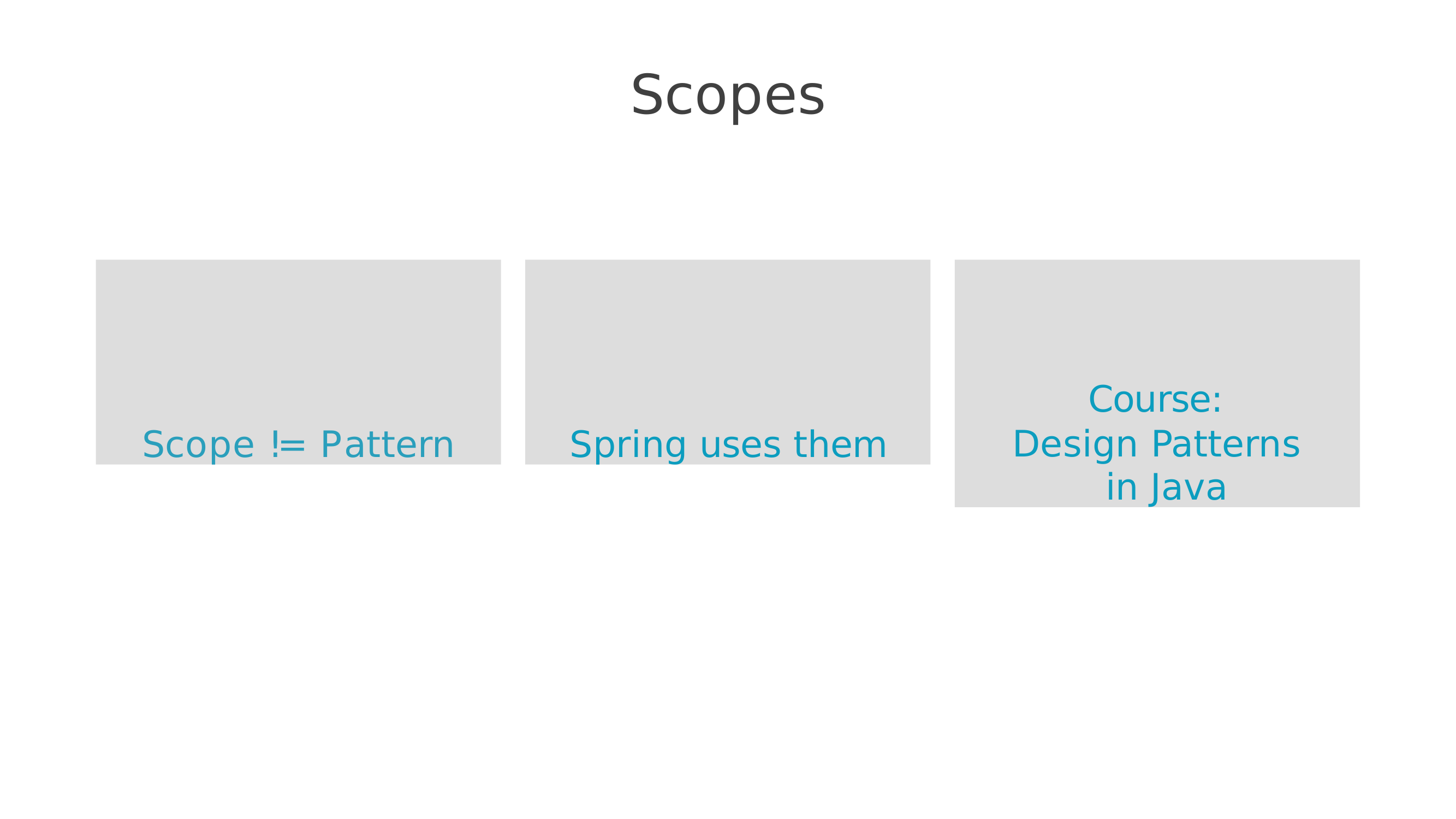

# Scopes

Scope != Pattern

Spring uses them

Course:
Design Patterns  in Java
2